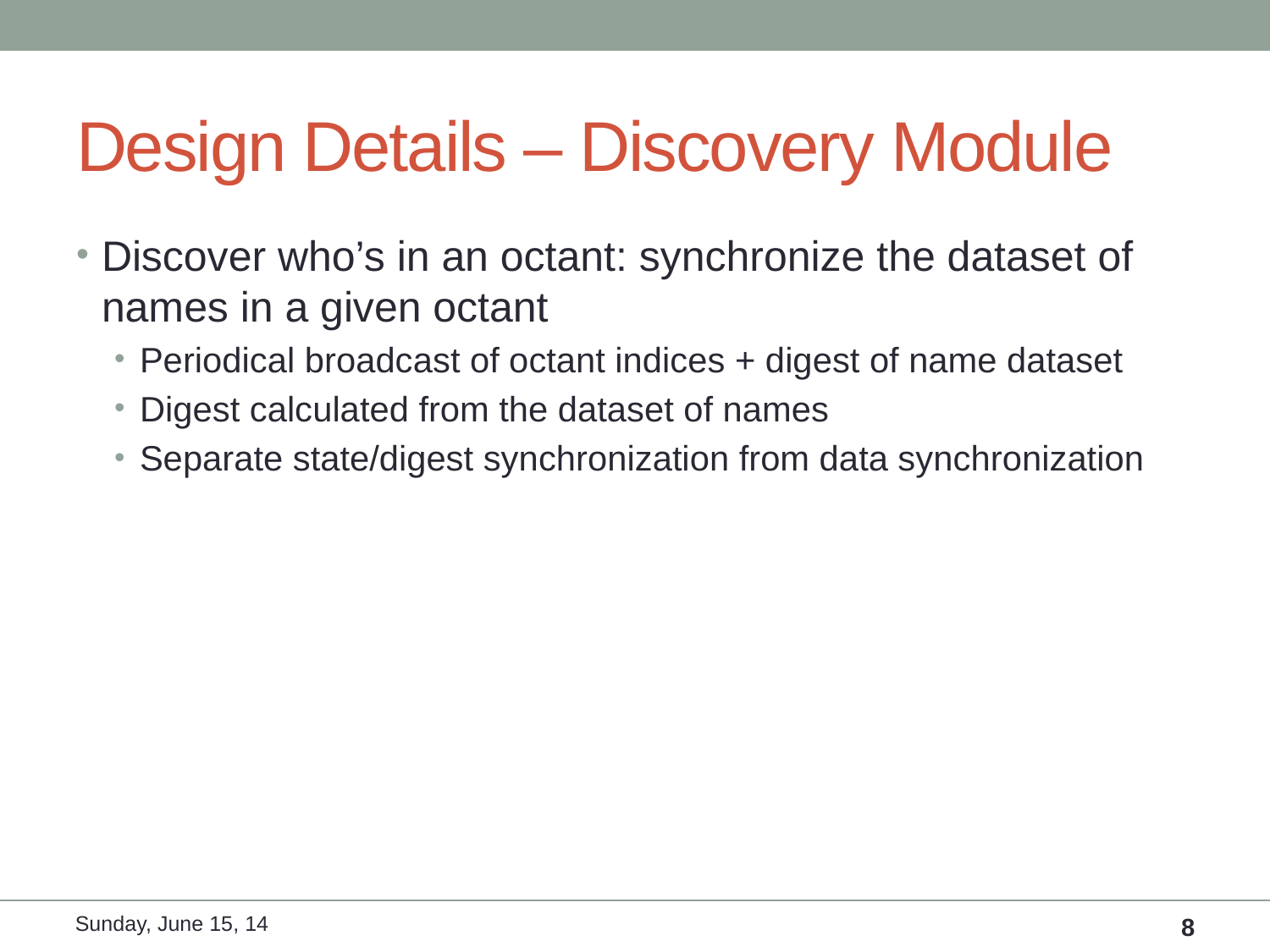

# Design Details – Discovery Module
Discover who’s in an octant: synchronize the dataset of names in a given octant
Periodical broadcast of octant indices + digest of name dataset
Digest calculated from the dataset of names
Separate state/digest synchronization from data synchronization
Sunday, June 15, 14
8